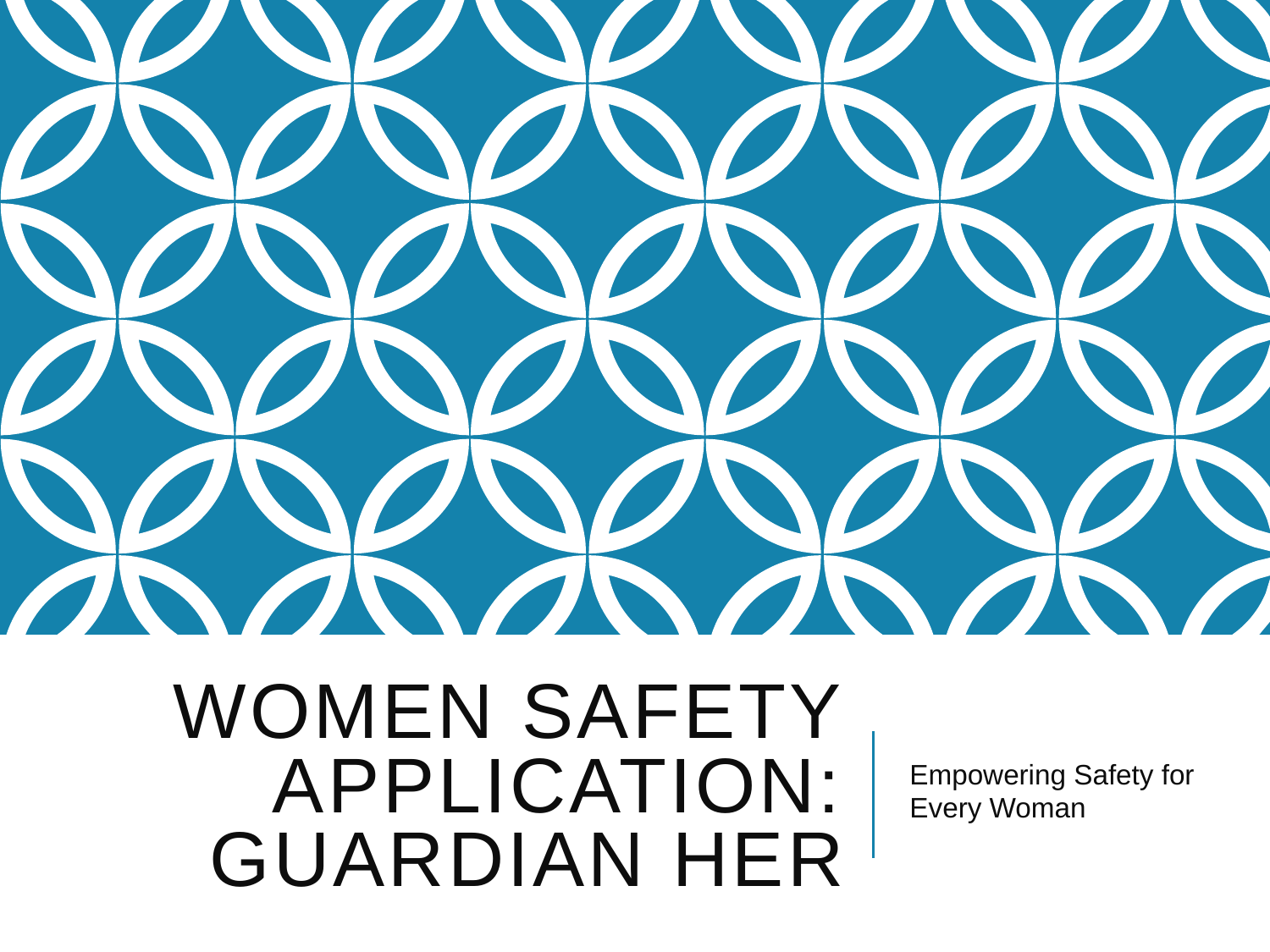

# Women Safety Application: Guardian Her
Empowering Safety for Every Woman